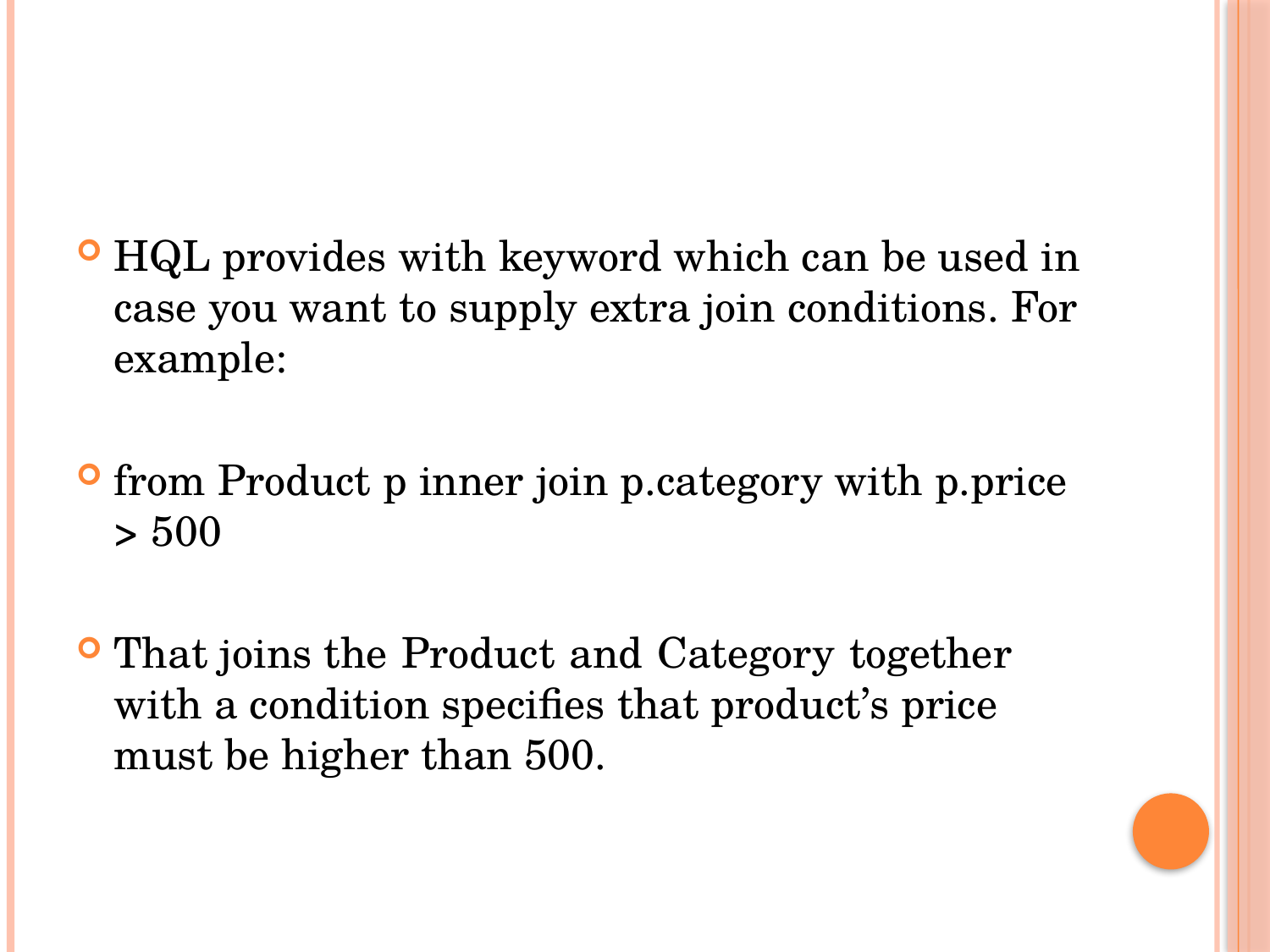

#
HQL provides with keyword which can be used in case you want to supply extra join conditions. For example:

from Product p inner join p.category with p.price > 500

That joins the Product and Category together with a condition specifies that product’s price must be higher than 500.